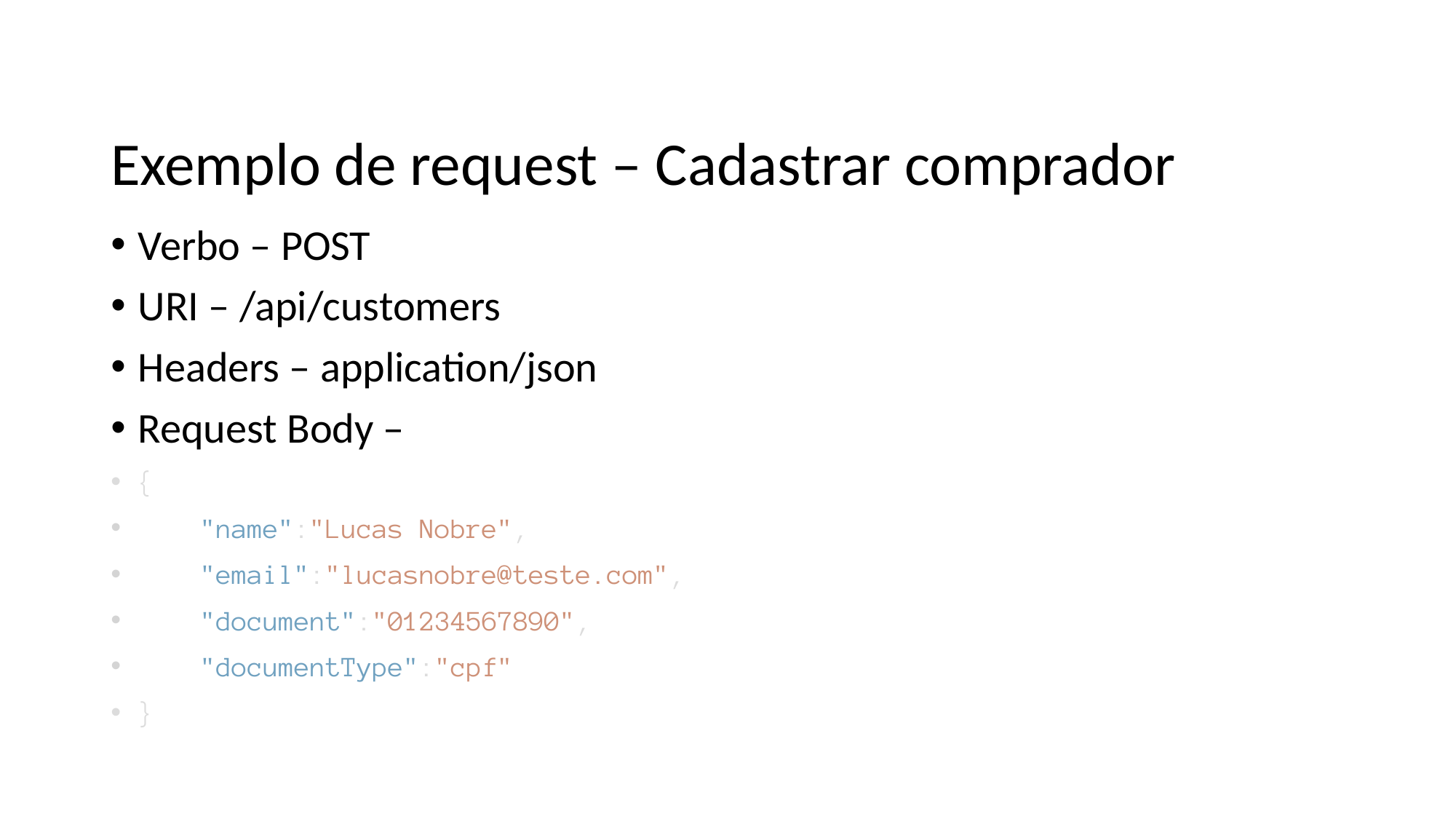

# Exemplo de request – Cadastrar comprador
Verbo – POST
URI – /api/customers
Headers – application/json
Request Body –
{
    "name":"Lucas Nobre",
    "email":"lucasnobre@teste.com",
    "document":"01234567890",
    "documentType":"cpf"
}